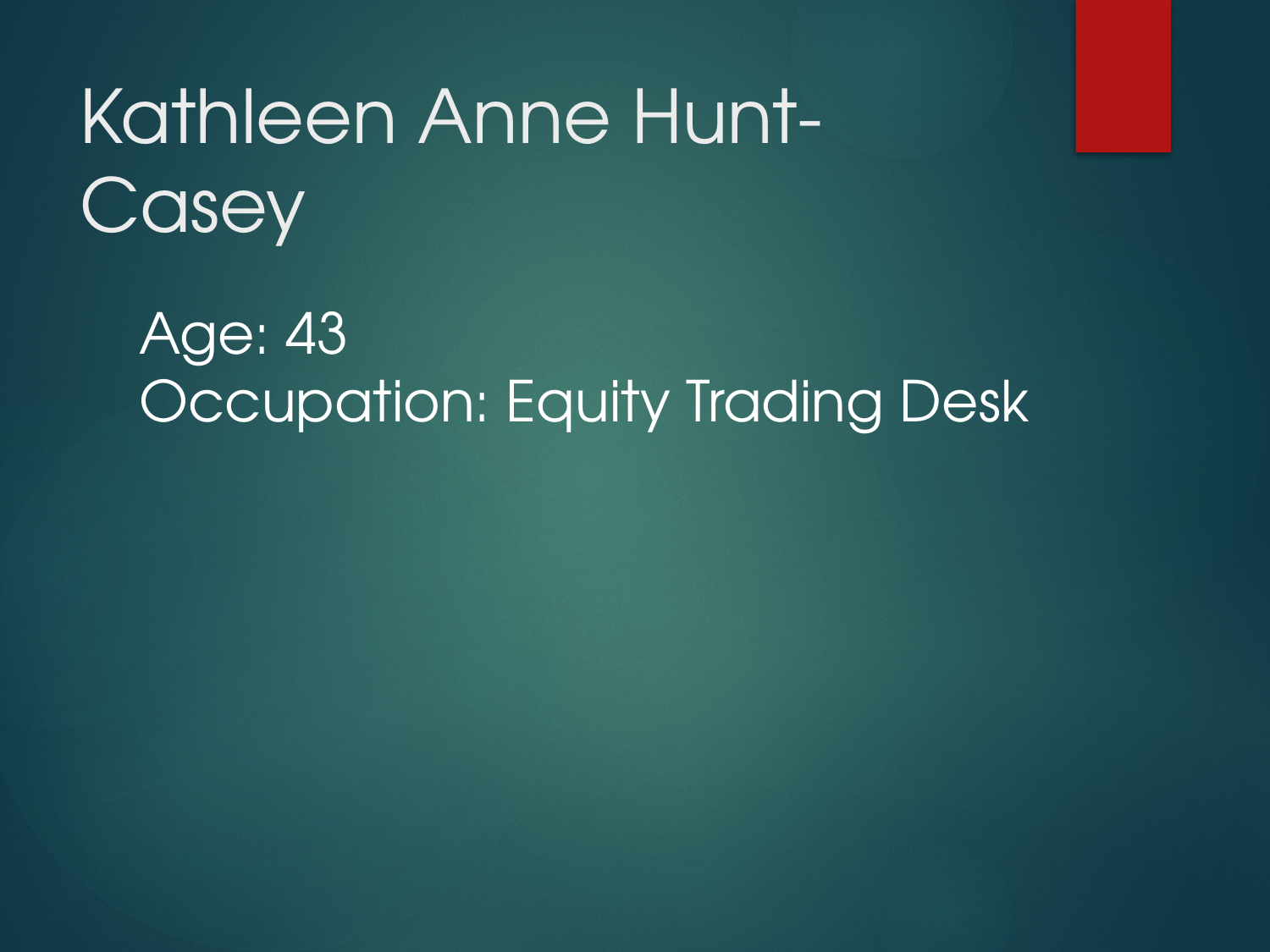

# Kathleen Anne Hunt-Casey

Age: 43
Occupation: Equity Trading Desk